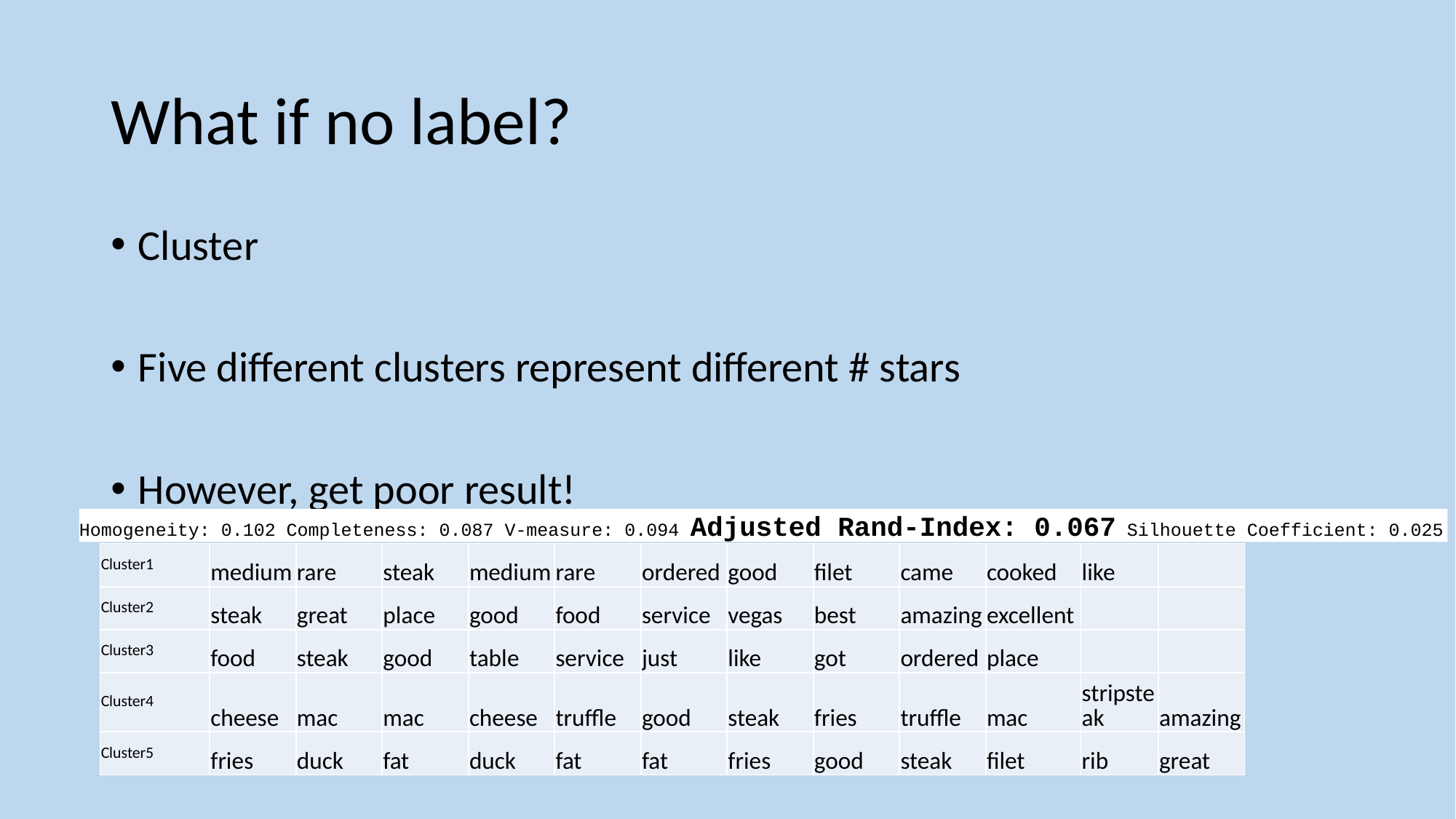

# What if no label?
Cluster

Five different clusters represent different # stars

However, get poor result!

Homogeneity: 0.102 Completeness: 0.087 V-measure: 0.094 Adjusted Rand-Index: 0.067 Silhouette Coefficient: 0.025
| Cluster1 | medium | rare | steak | medium | rare | ordered | good | filet | came | cooked | like |  |
| --- | --- | --- | --- | --- | --- | --- | --- | --- | --- | --- | --- | --- |
| Cluster2 | steak | great | place | good | food | service | vegas | best | amazing | excellent |  |  |
| Cluster3 | food | steak | good | table | service | just | like | got | ordered | place |  |  |
| Cluster4 | cheese | mac | mac | cheese | truffle | good | steak | fries | truffle | mac | stripsteak | amazing |
| Cluster5 | fries | duck | fat | duck | fat | fat | fries | good | steak | filet | rib | great |